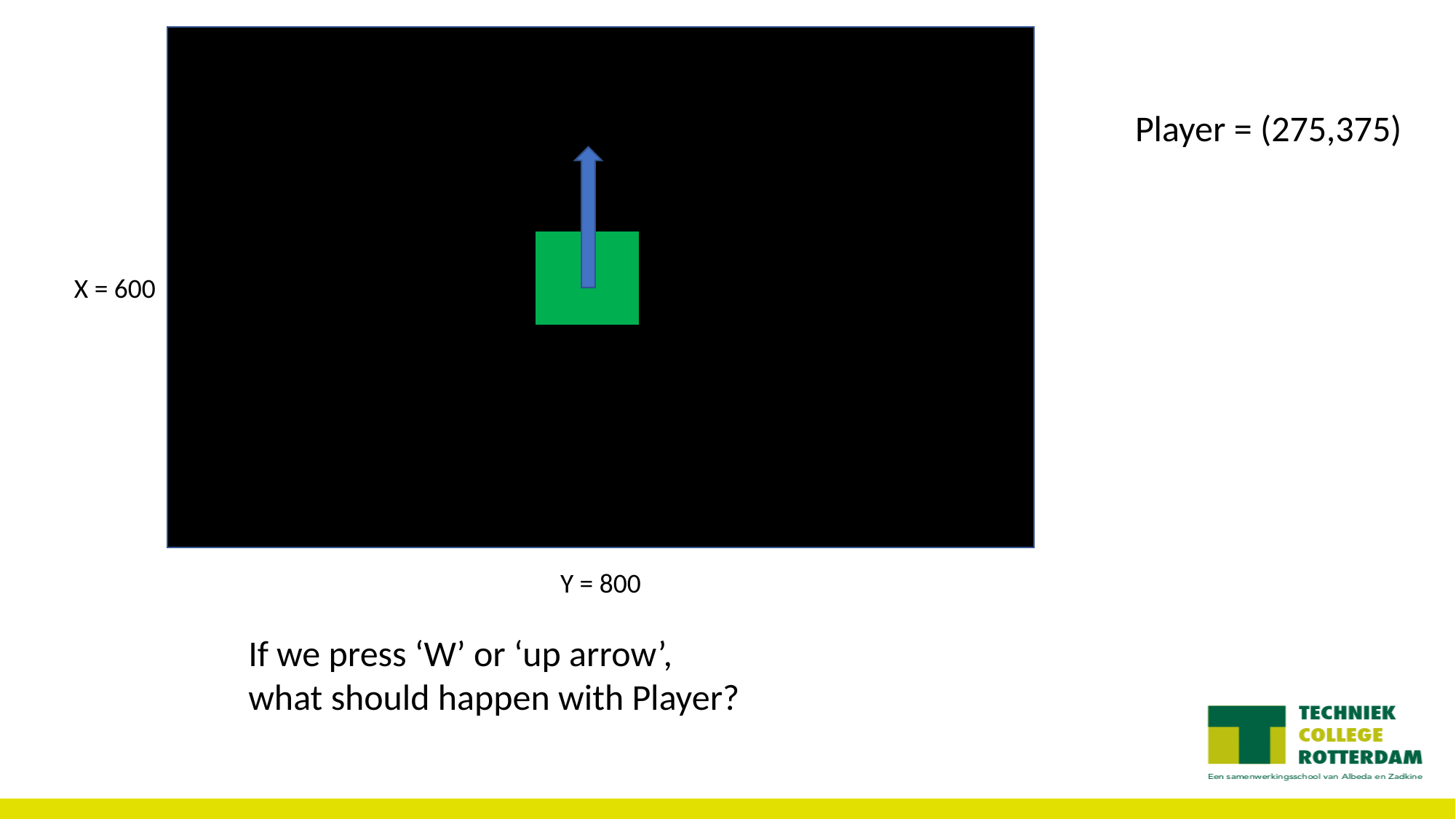

Player = (275,375)

X = 600
Y = 800
If we press ‘W’ or ‘up arrow’,
what should happen with Player?